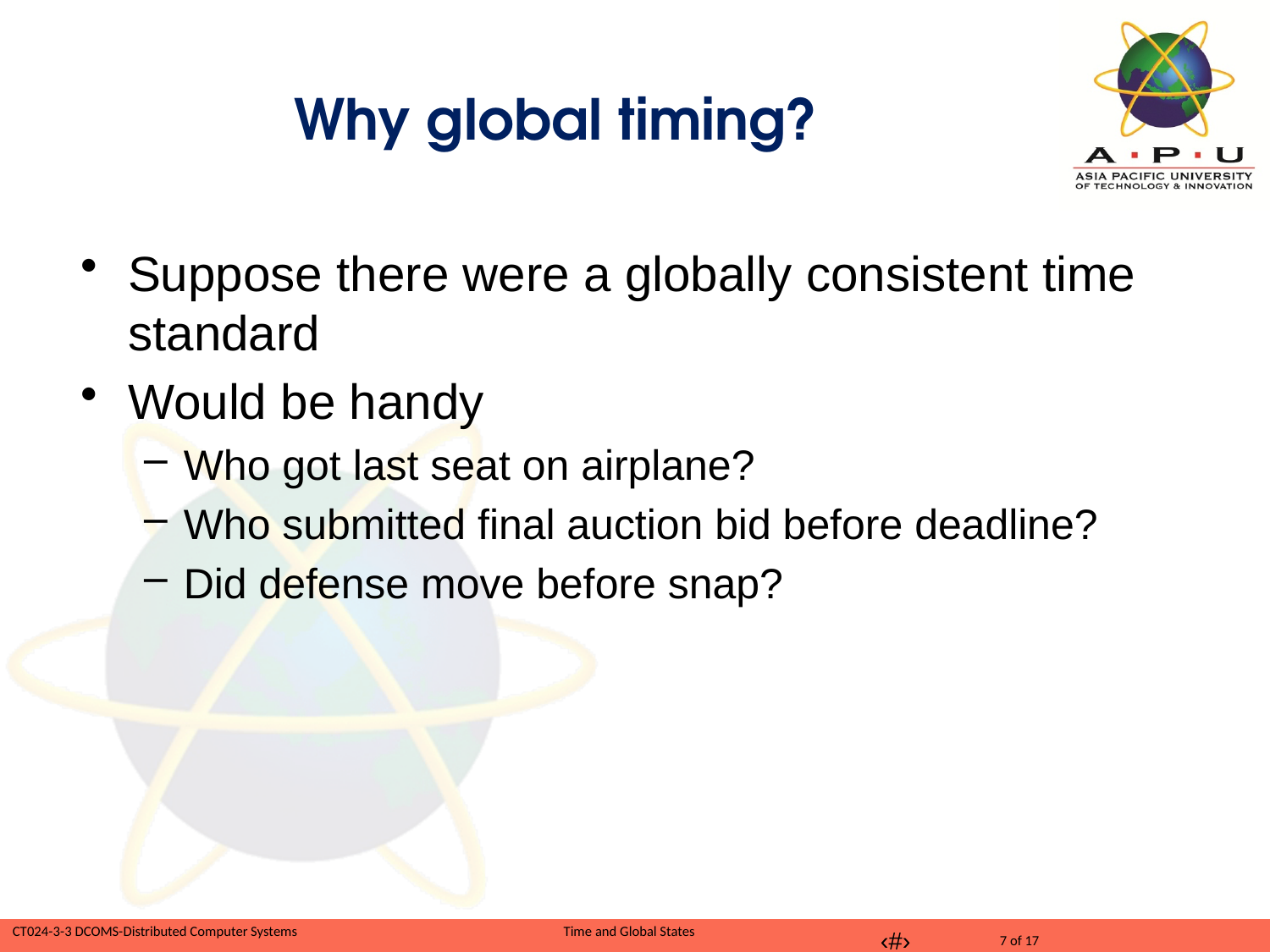

# Why global timing?
Suppose there were a globally consistent time standard
Would be handy
Who got last seat on airplane?
Who submitted final auction bid before deadline?
Did defense move before snap?

‹#›